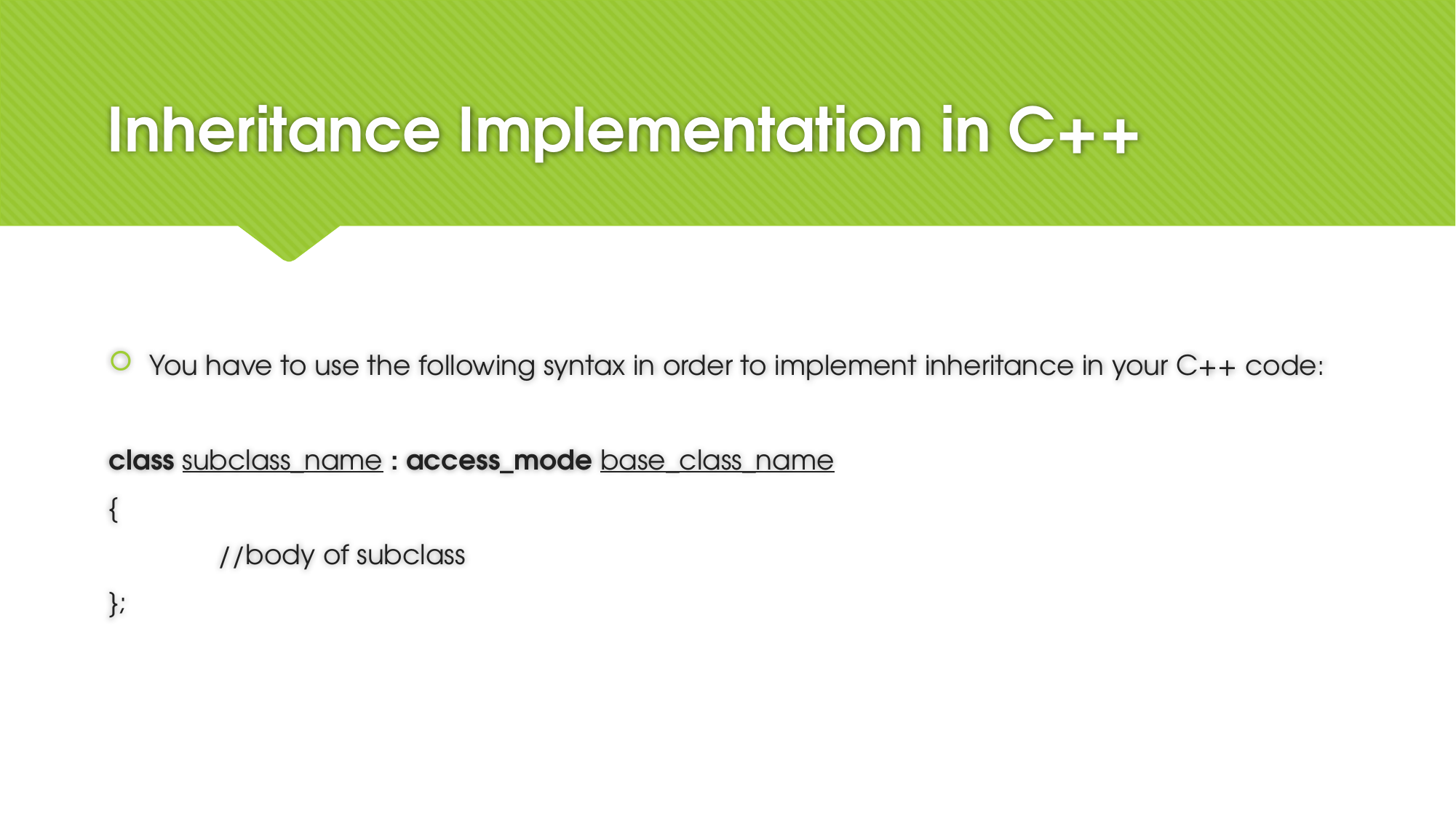

# Inheritance Implementation in C++
You have to use the following syntax in order to implement inheritance in your C++ code:

class subclass_name : access_mode base_class_name
{
	//body of subclass
};